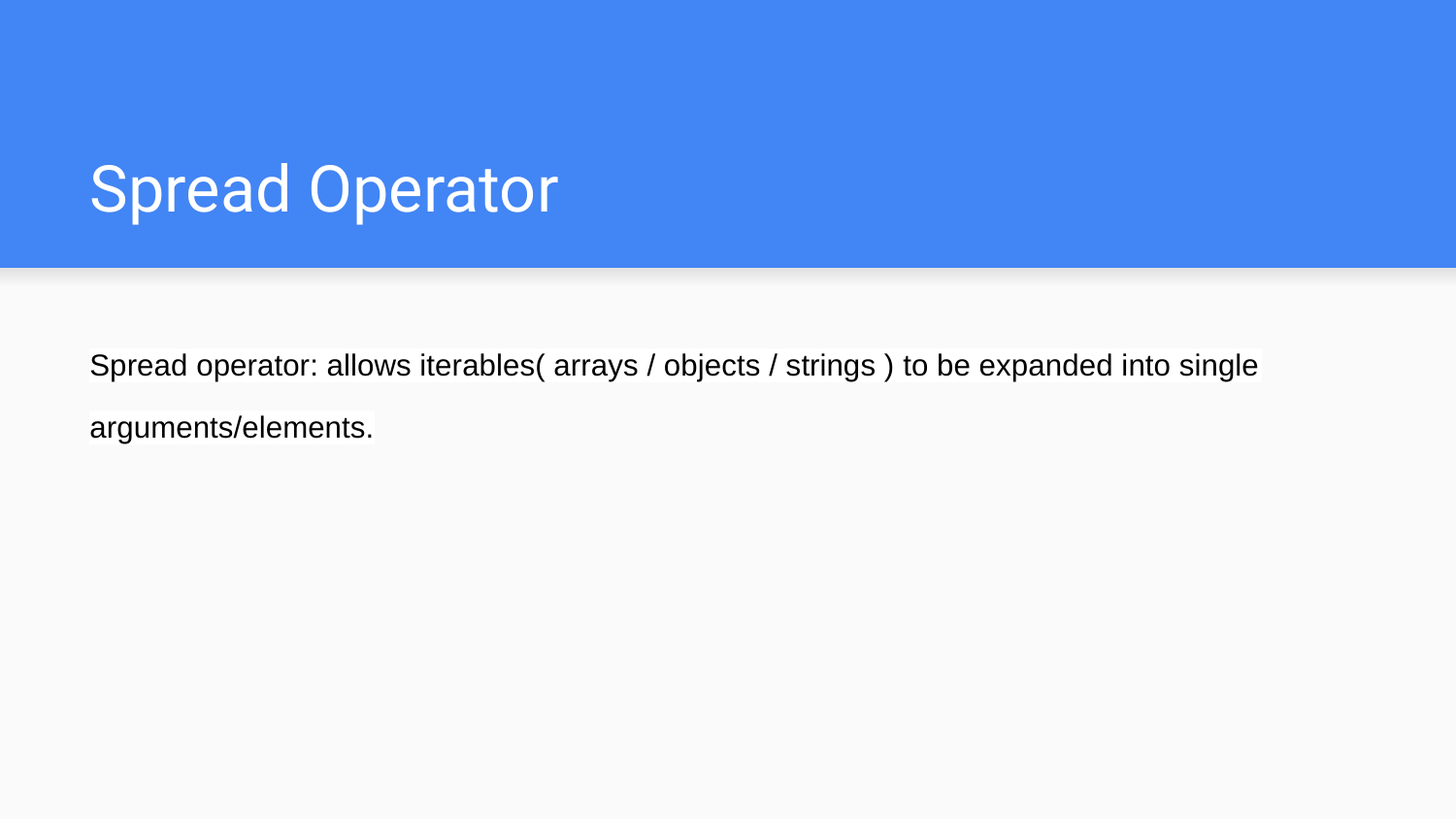

# Spread Operator
Spread operator: allows iterables( arrays / objects / strings ) to be expanded into single
arguments/elements.